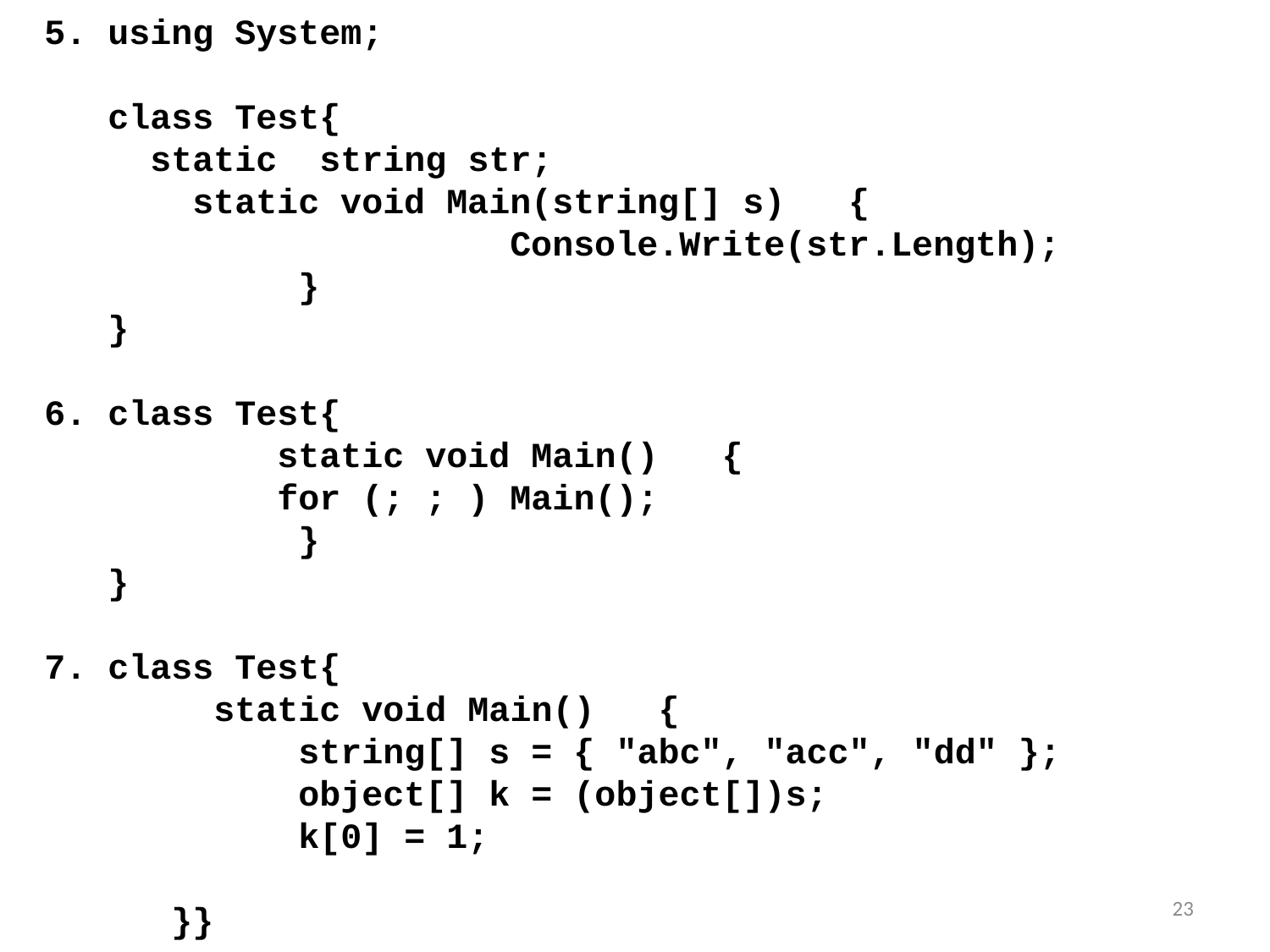

5. using System;

class Test{
  static  string str;
    static void Main(string[] s)   {
                   Console.Write(str.Length);
         }
}

6. class Test{
        static void Main()   {
        for (; ; ) Main();
         }
}

7. class Test{
        static void Main()   {
            string[] s = { "abc", "acc", "dd" };
            object[] k = (object[])s;
            k[0] = 1;

	}}
23